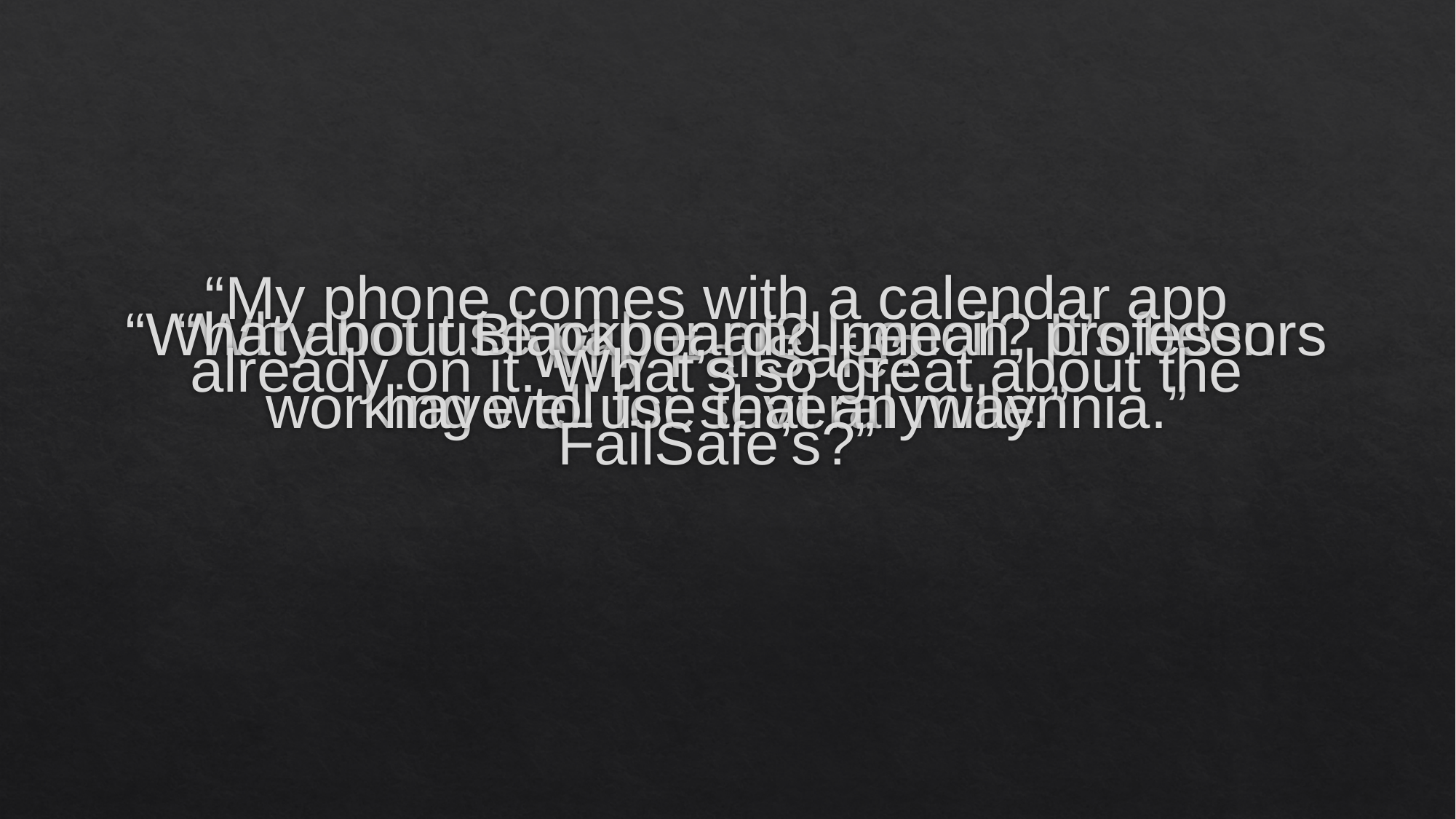

“My phone comes with a calendar app already on it. What’s so great about the FailSafe’s?”
“Why not use paper and pencil? It’s been working well for several millennia.”
“What about Blackboard? I mean, professors have to use that anyway.”
# Why FailSafe?